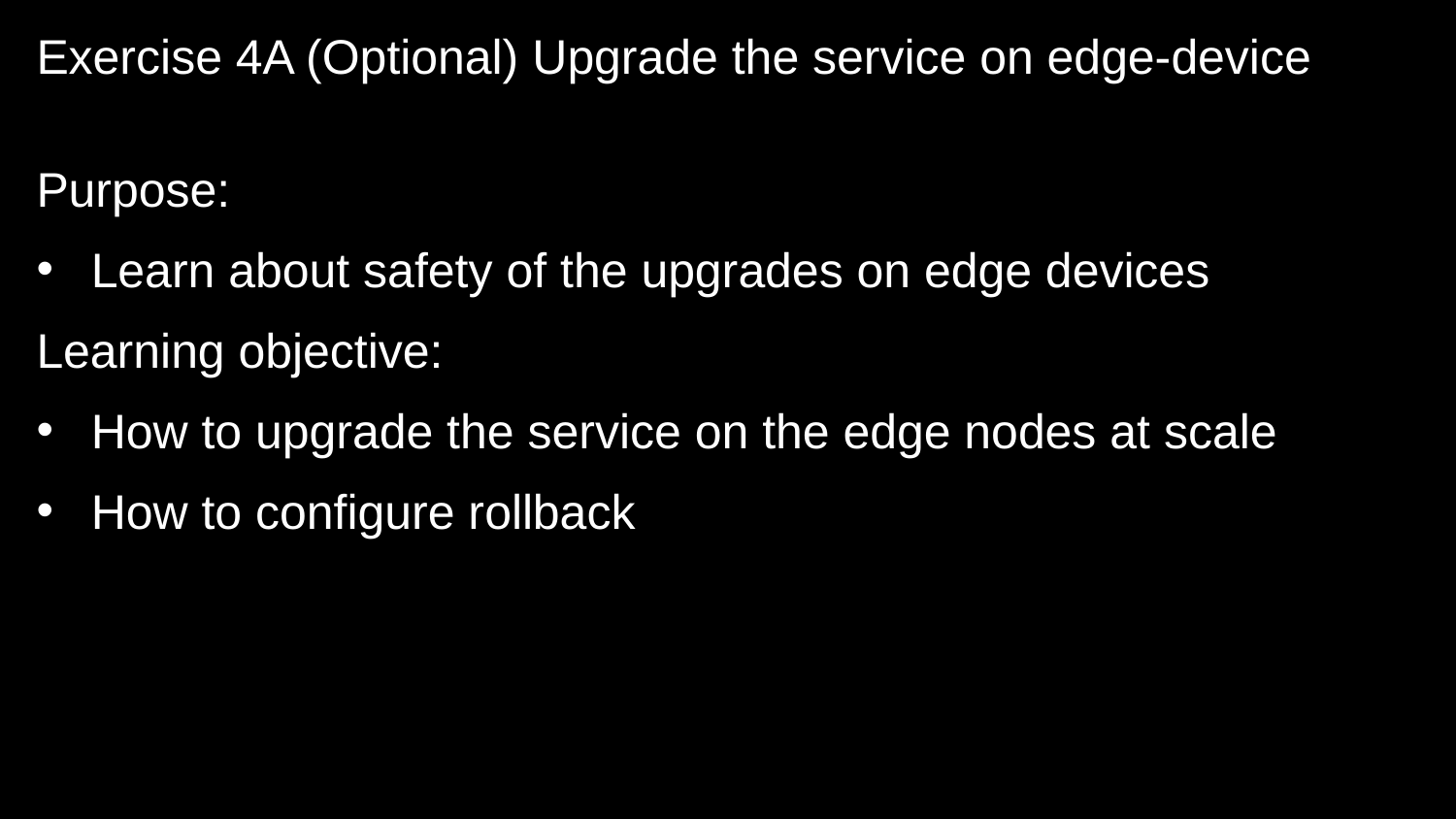

# Exercise 4A (Optional) Upgrade the service on edge-device
Purpose:
Learn about safety of the upgrades on edge devices
Learning objective:
How to upgrade the service on the edge nodes at scale
How to configure rollback